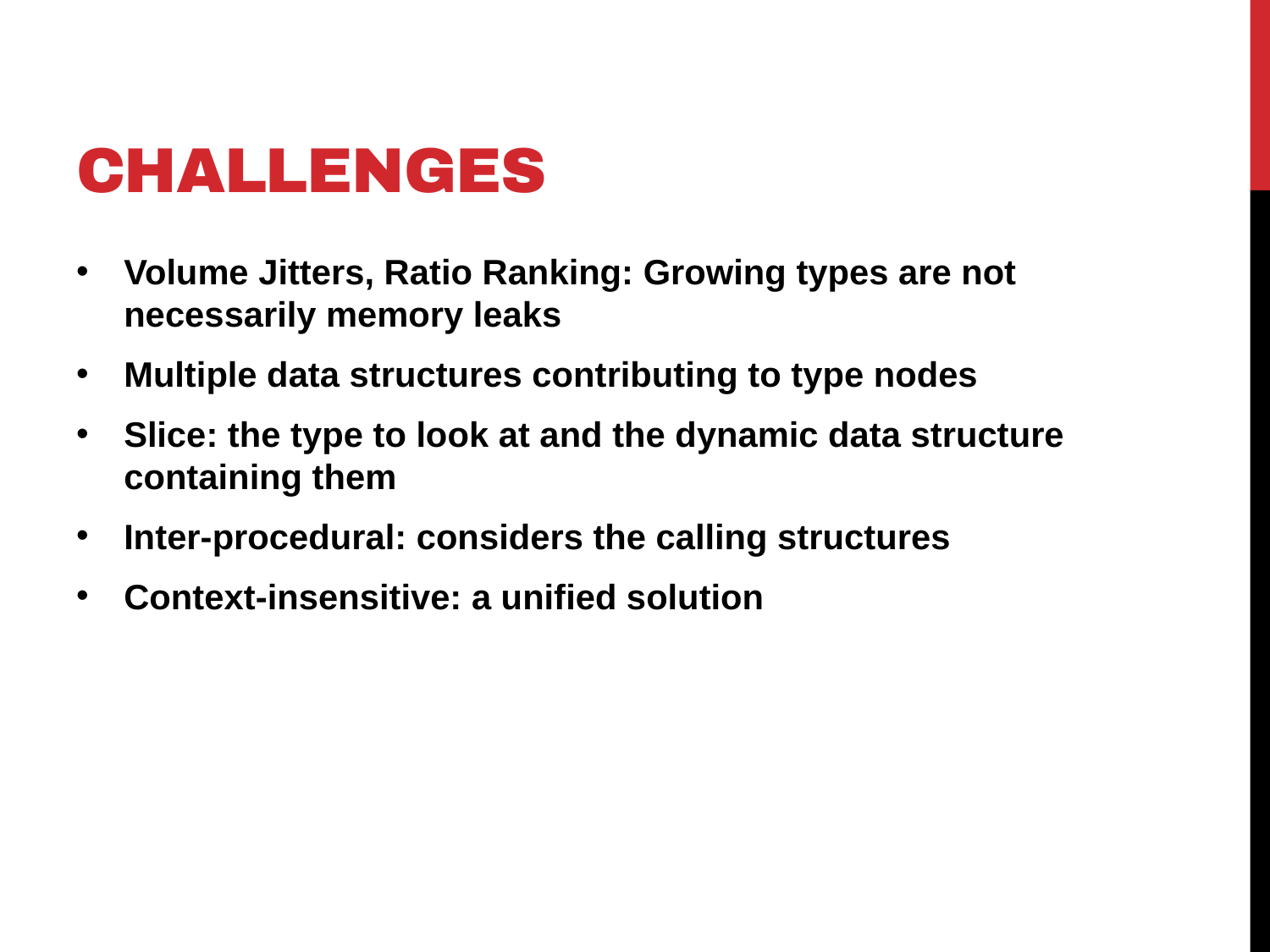

# Challenges
Volume Jitters, Ratio Ranking: Growing types are not necessarily memory leaks
Multiple data structures contributing to type nodes
Slice: the type to look at and the dynamic data structure containing them
Inter-procedural: considers the calling structures
Context-insensitive: a unified solution